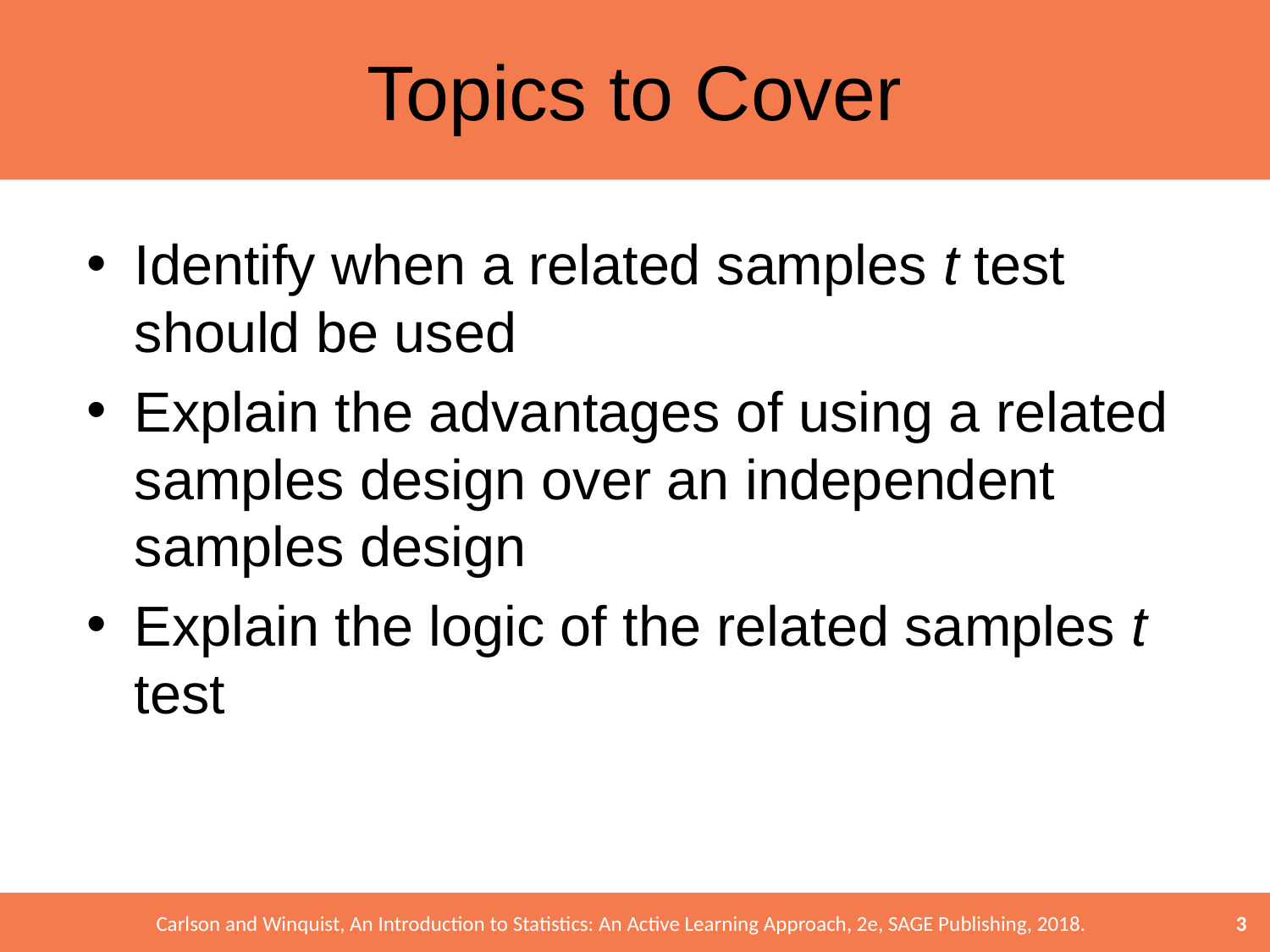

# Topics to Cover
Identify when a related samples t test should be used
Explain the advantages of using a related samples design over an independent samples design
Explain the logic of the related samples t test

3
Carlson and Winquist, An Introduction to Statistics: An Active Learning Approach, 2e, SAGE Publishing, 2018.